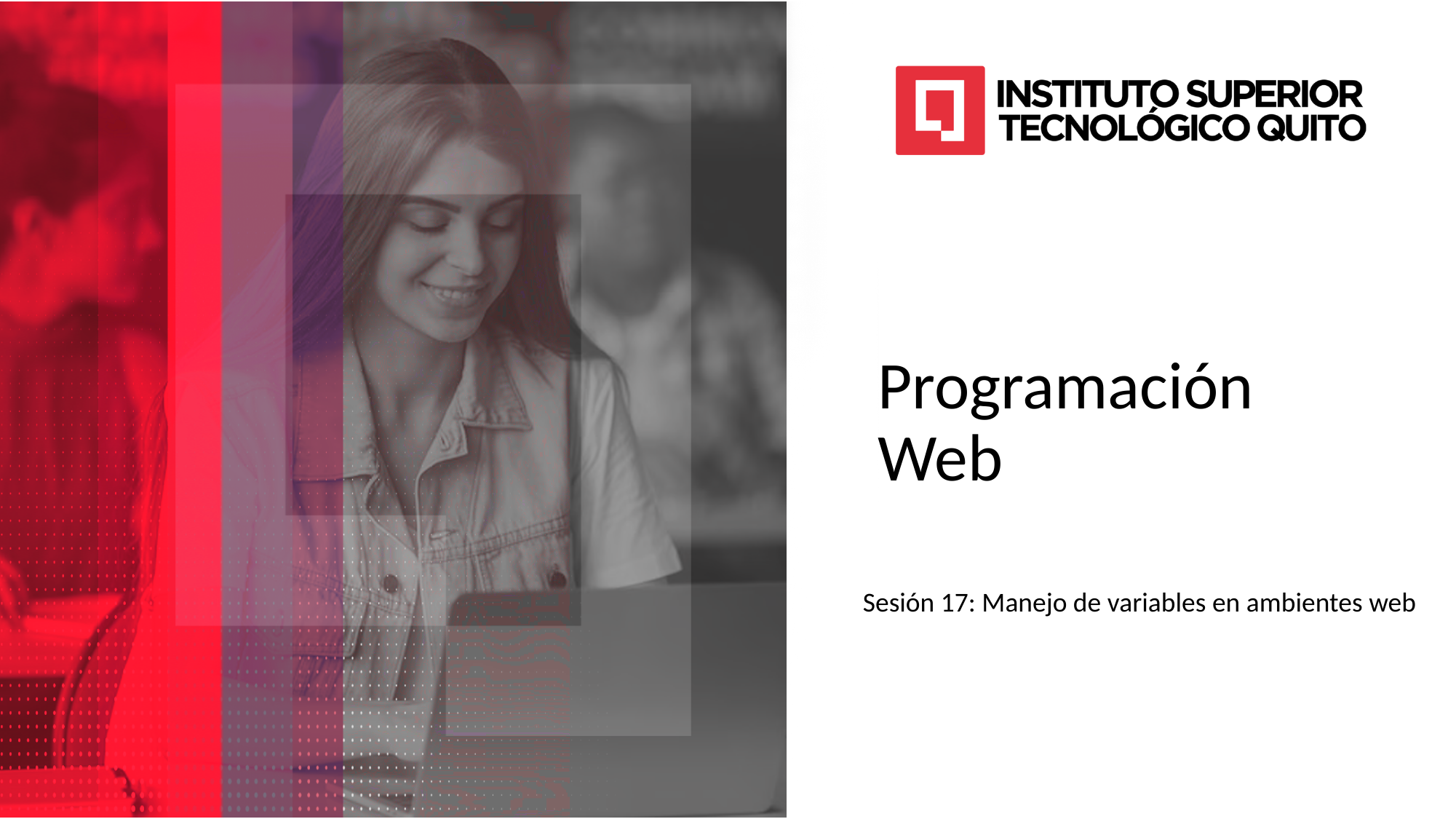

Programación Web
Sesión 17: Manejo de variables en ambientes web